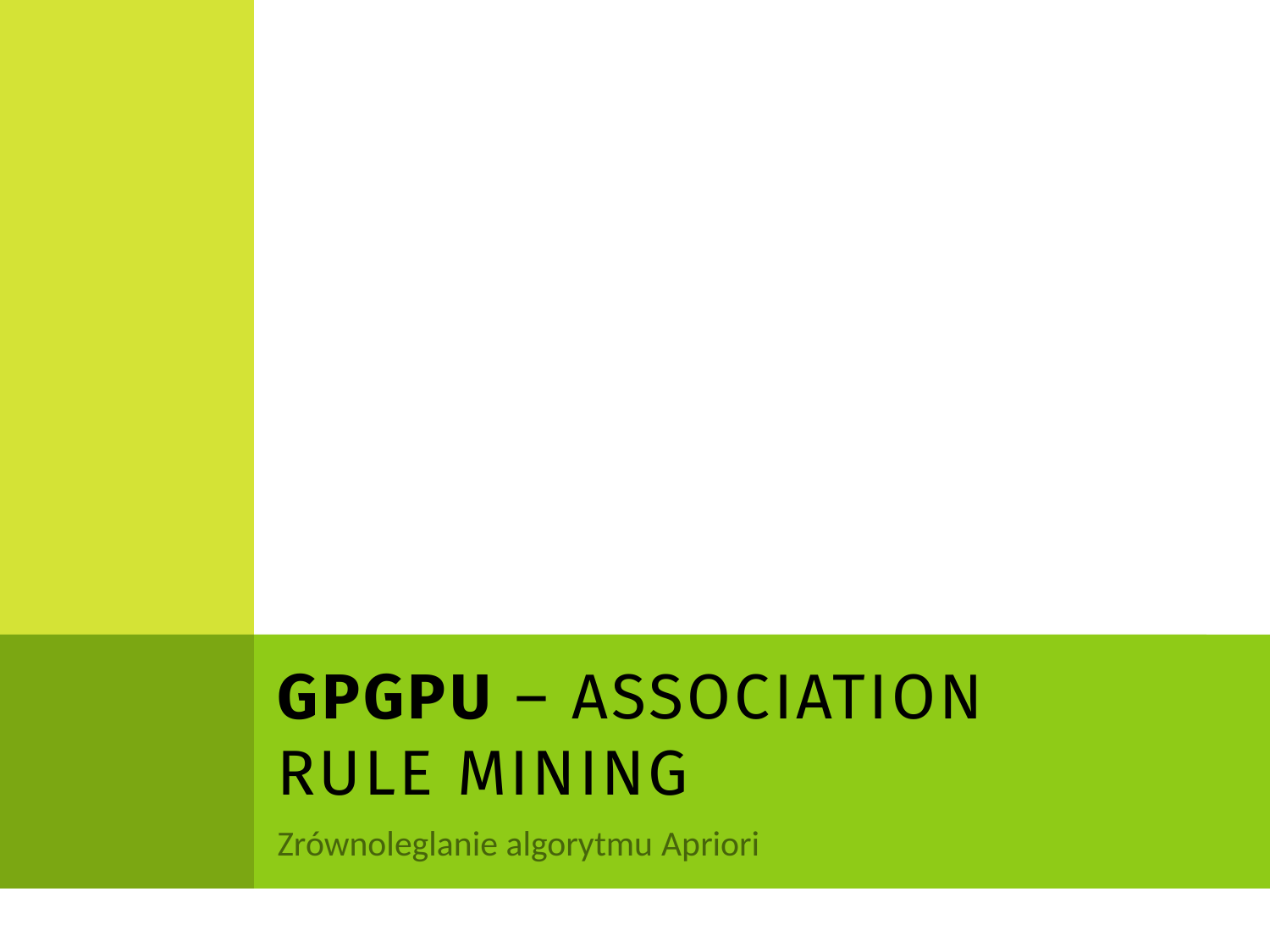

# GPGPU – association rule mining
Zrównoleglanie algorytmu Apriori